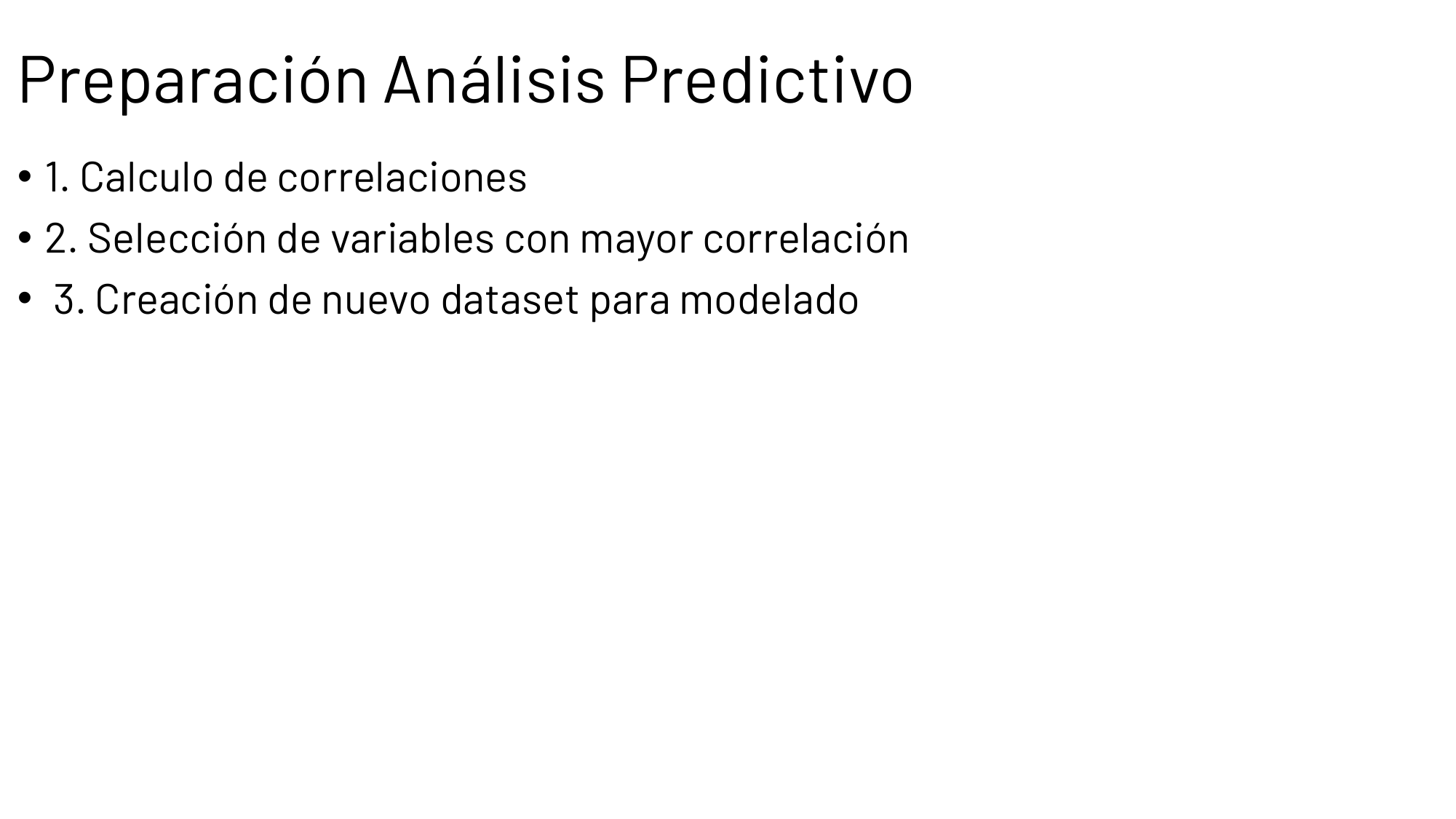

# Preparación Análisis Predictivo
1. Calculo de correlaciones
2. Selección de variables con mayor correlación
 3. Creación de nuevo dataset para modelado